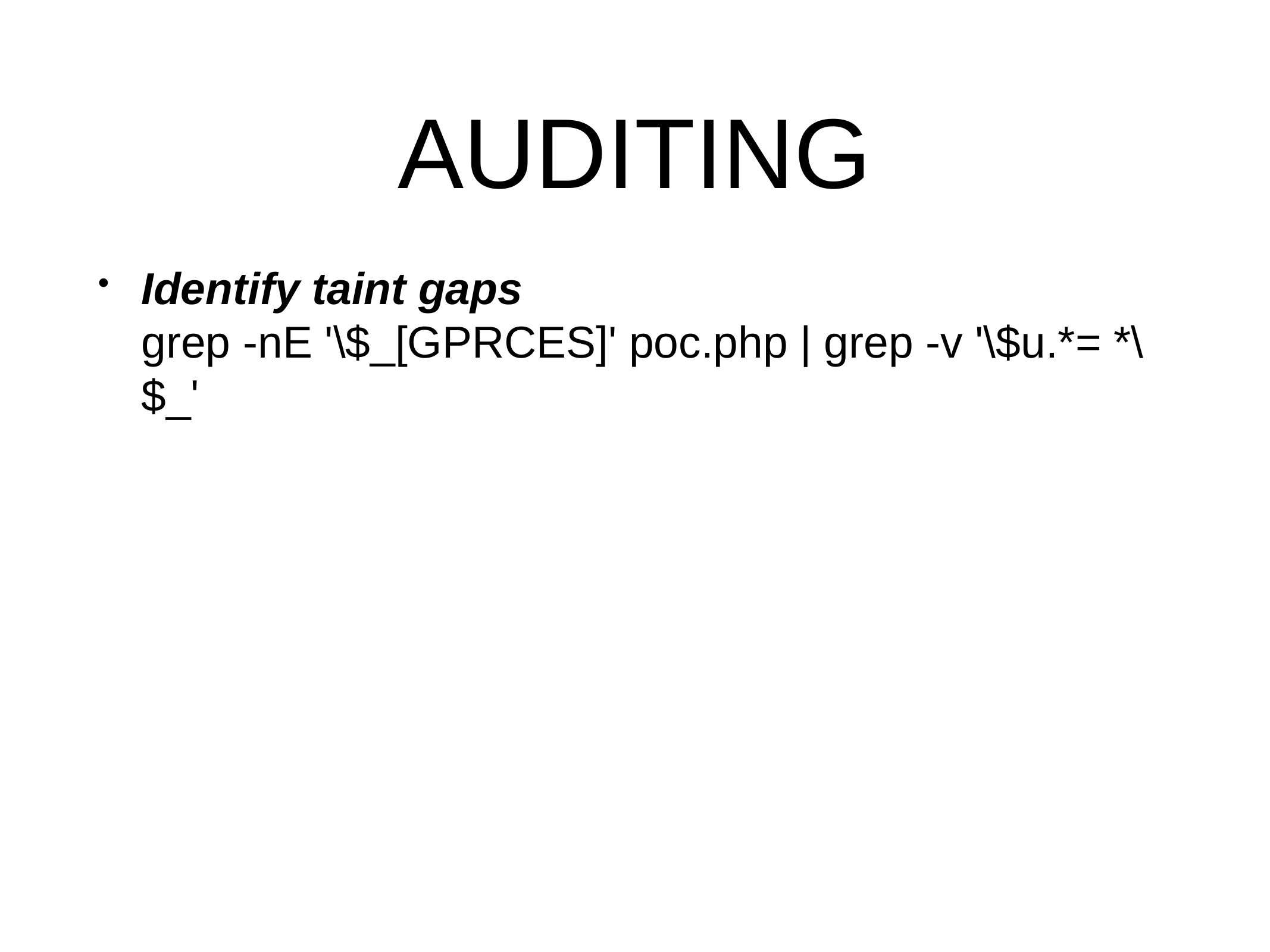

# AUDITING
Identify taint gaps
grep -nE '\$_[GPRCES]' poc.php | grep -v '\$u.*= *\$_'